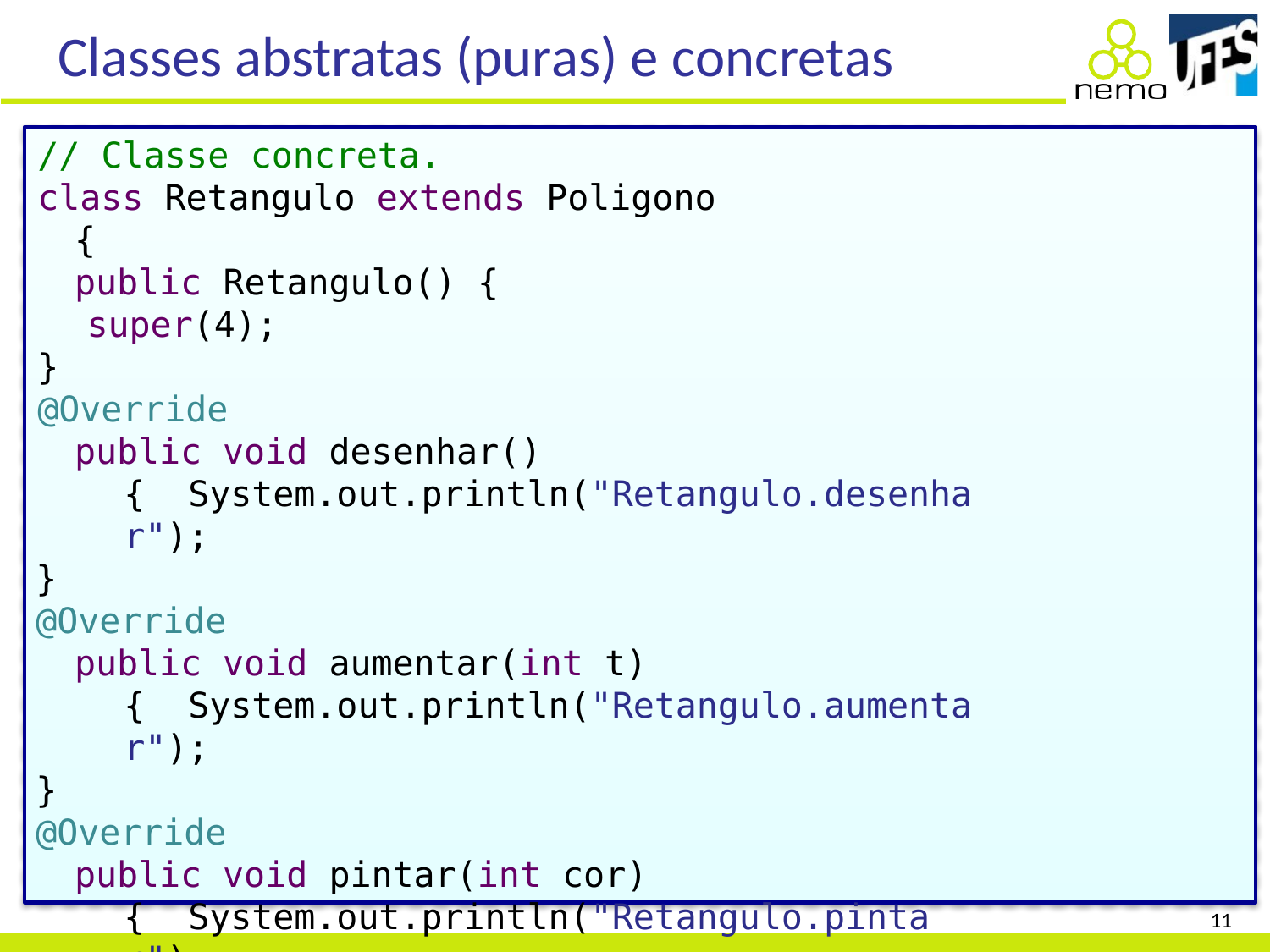

# Classes abstratas (puras) e concretas

// Classe concreta.
class Retangulo extends Poligono {
	public Retangulo() {
super(4);
}
@Override
public void desenhar() {  System.out.println("Retangulo.desenhar");
}
@Override
public void aumentar(int t) {  System.out.println("Retangulo.aumentar");
}
@Override
public void pintar(int cor) {  System.out.println("Retangulo.pintar");
}
}
11